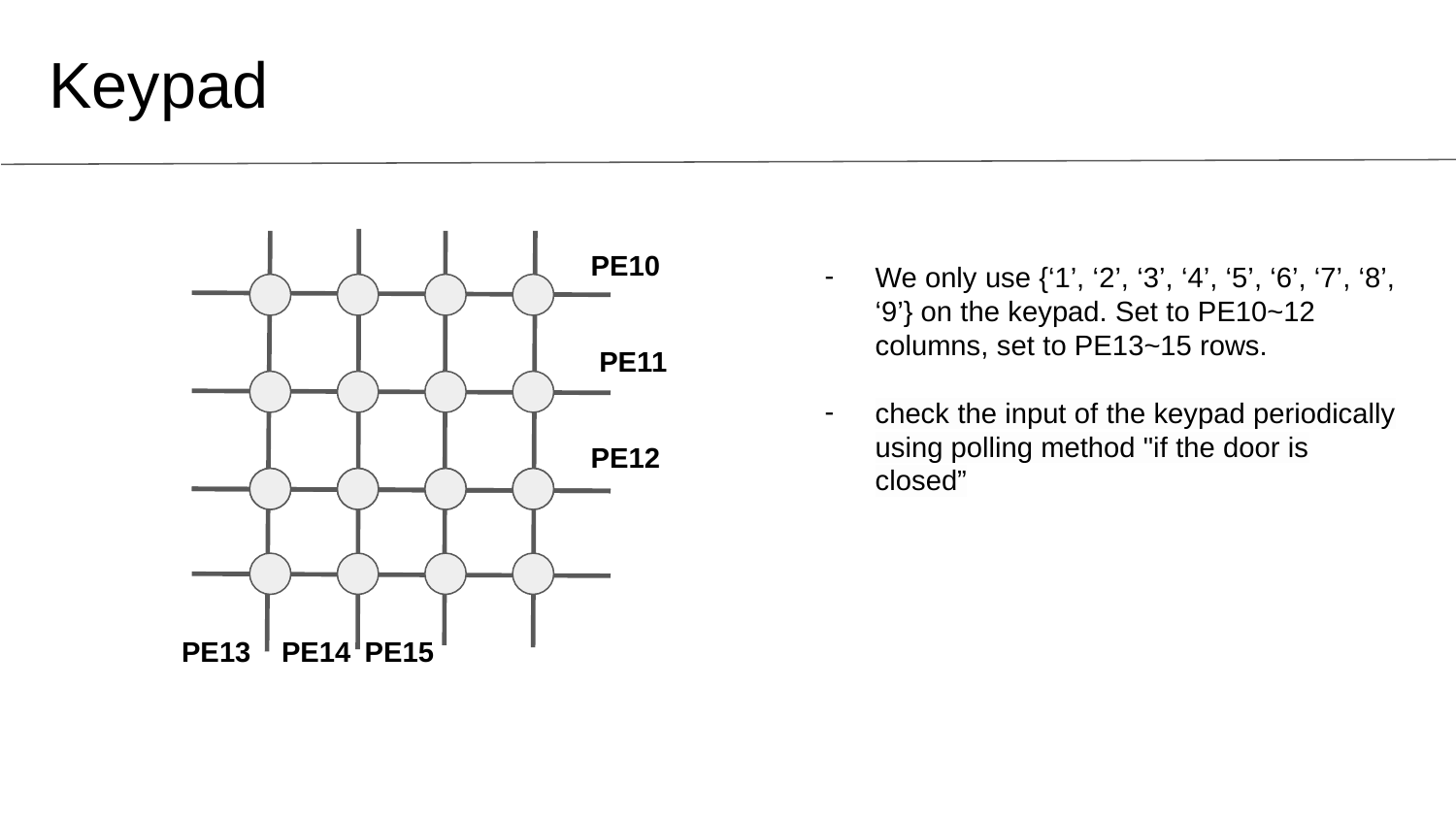

Keypad

PE10
We only use {‘1’, ‘2’, ‘3’, ‘4’, ‘5’, ‘6’, ‘7’, ‘8’, ‘9’} on the keypad. Set to PE10~12 columns, set to PE13~15 rows.

check the input of the keypad periodically using polling method "if the door is closed”

PE11

PE12

PE13
PE14
PE15